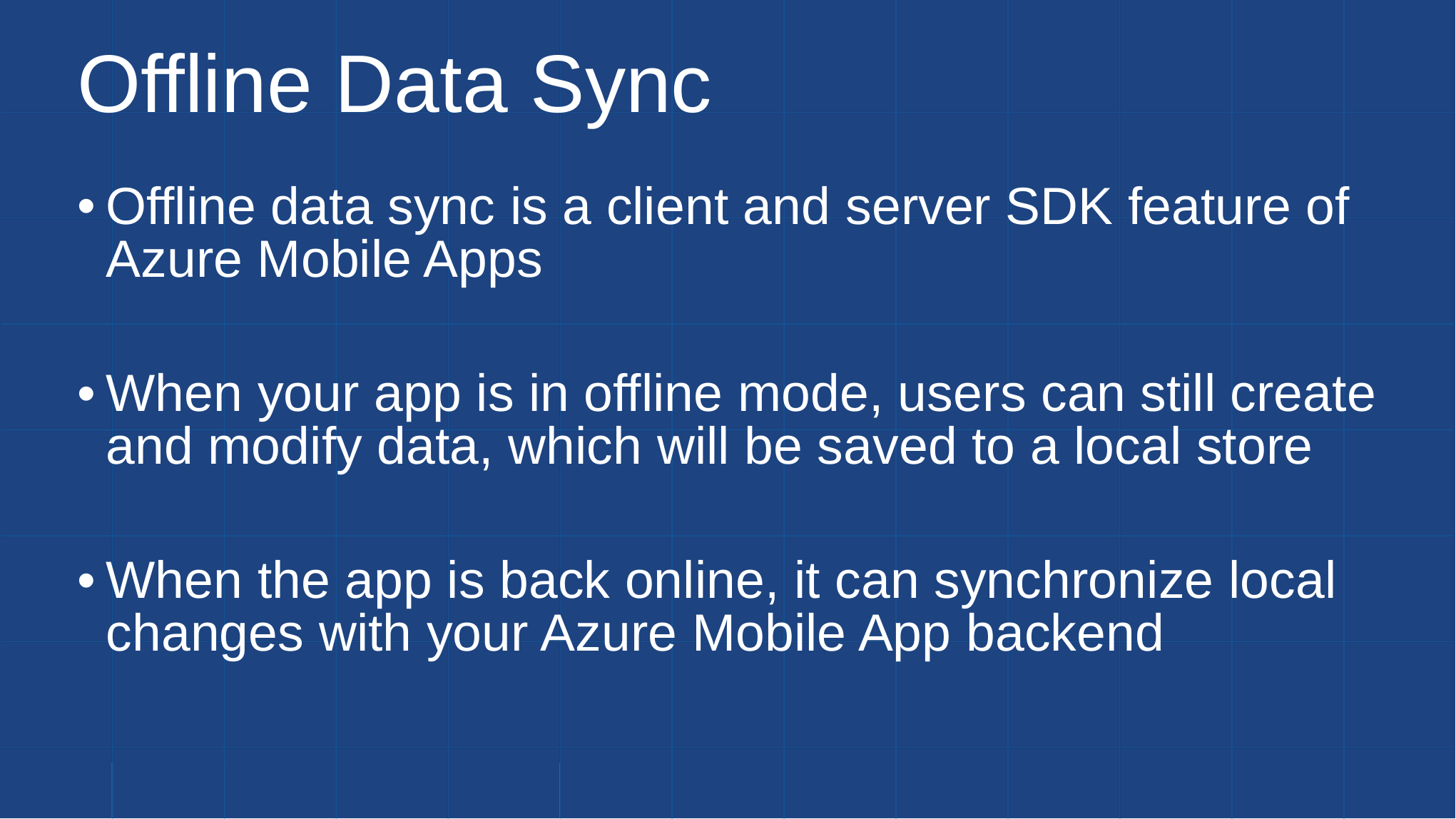

# Offline Data Sync
Offline data sync is a client and server SDK feature of Azure Mobile Apps

When your app is in offline mode, users can still create and modify data, which will be saved to a local store

When the app is back online, it can synchronize local changes with your Azure Mobile App backend